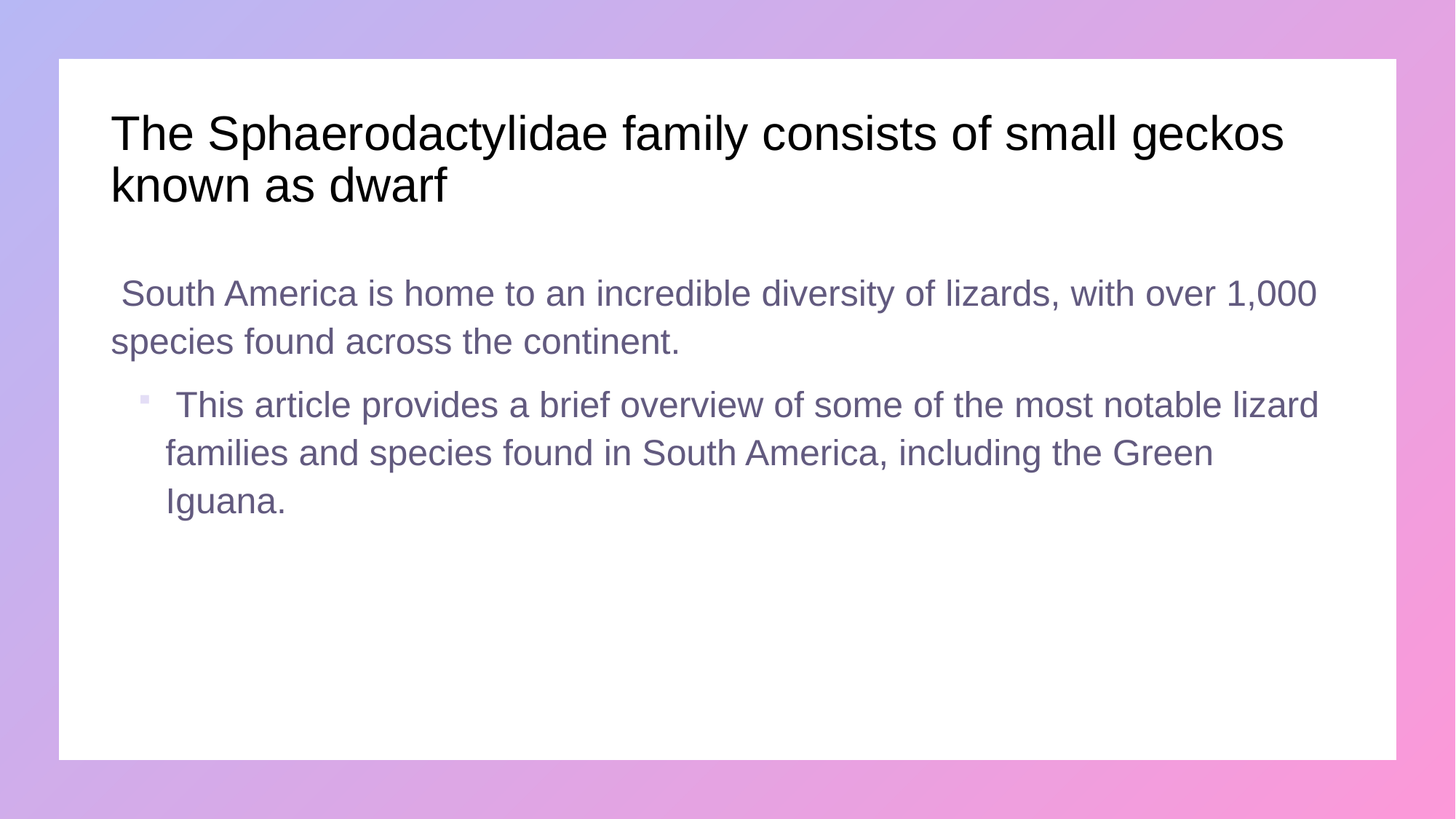

# The Sphaerodactylidae family consists of small geckos known as dwarf
 South America is home to an incredible diversity of lizards, with over 1,000 species found across the continent.
 This article provides a brief overview of some of the most notable lizard families and species found in South America, including the Green Iguana.